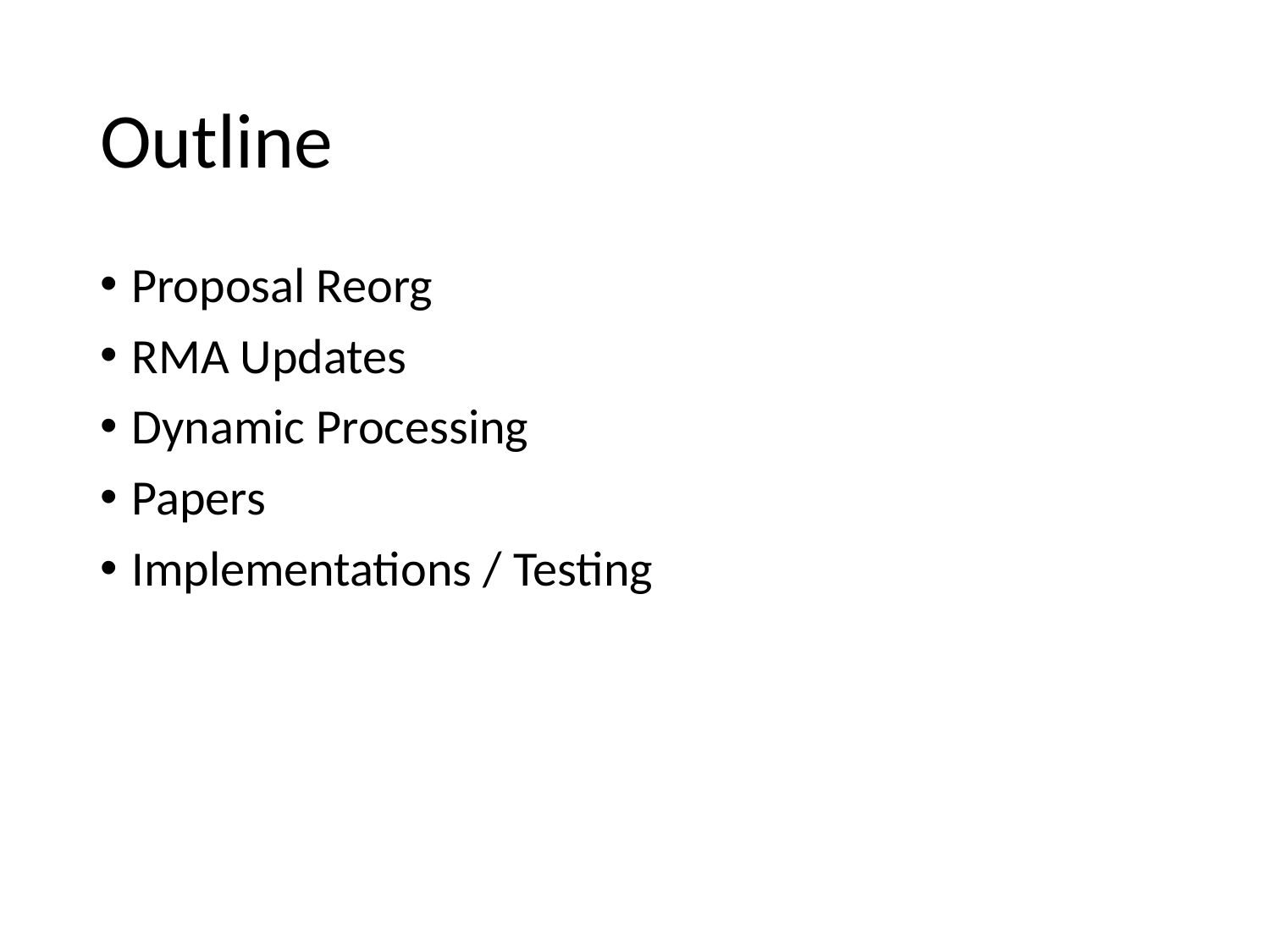

# Outline
Proposal Reorg
RMA Updates
Dynamic Processing
Papers
Implementations / Testing